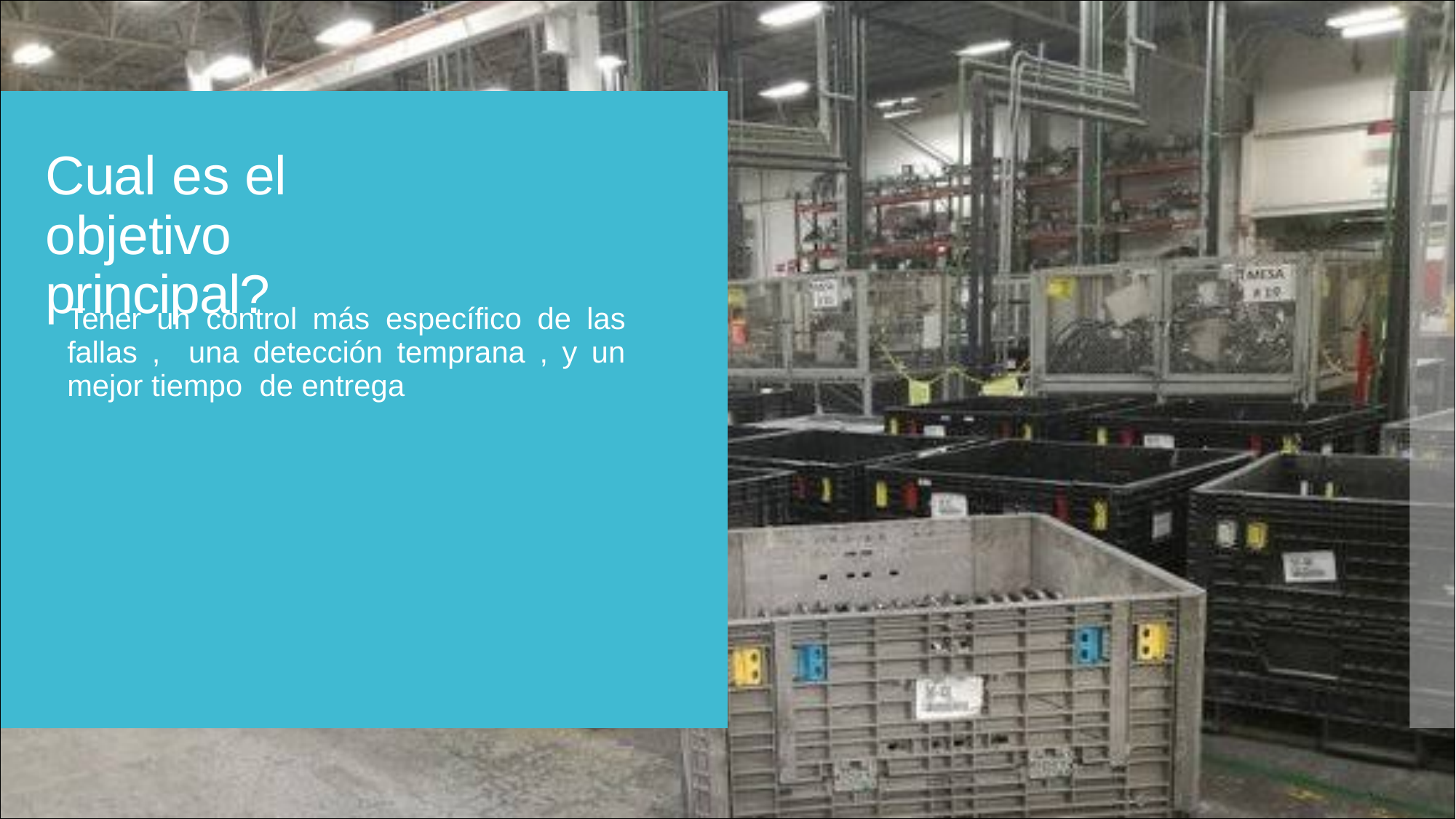

Cual es el objetivo  principal?
Tener un control más específico de las fallas ,  una detección temprana , y un mejor tiempo  de entrega